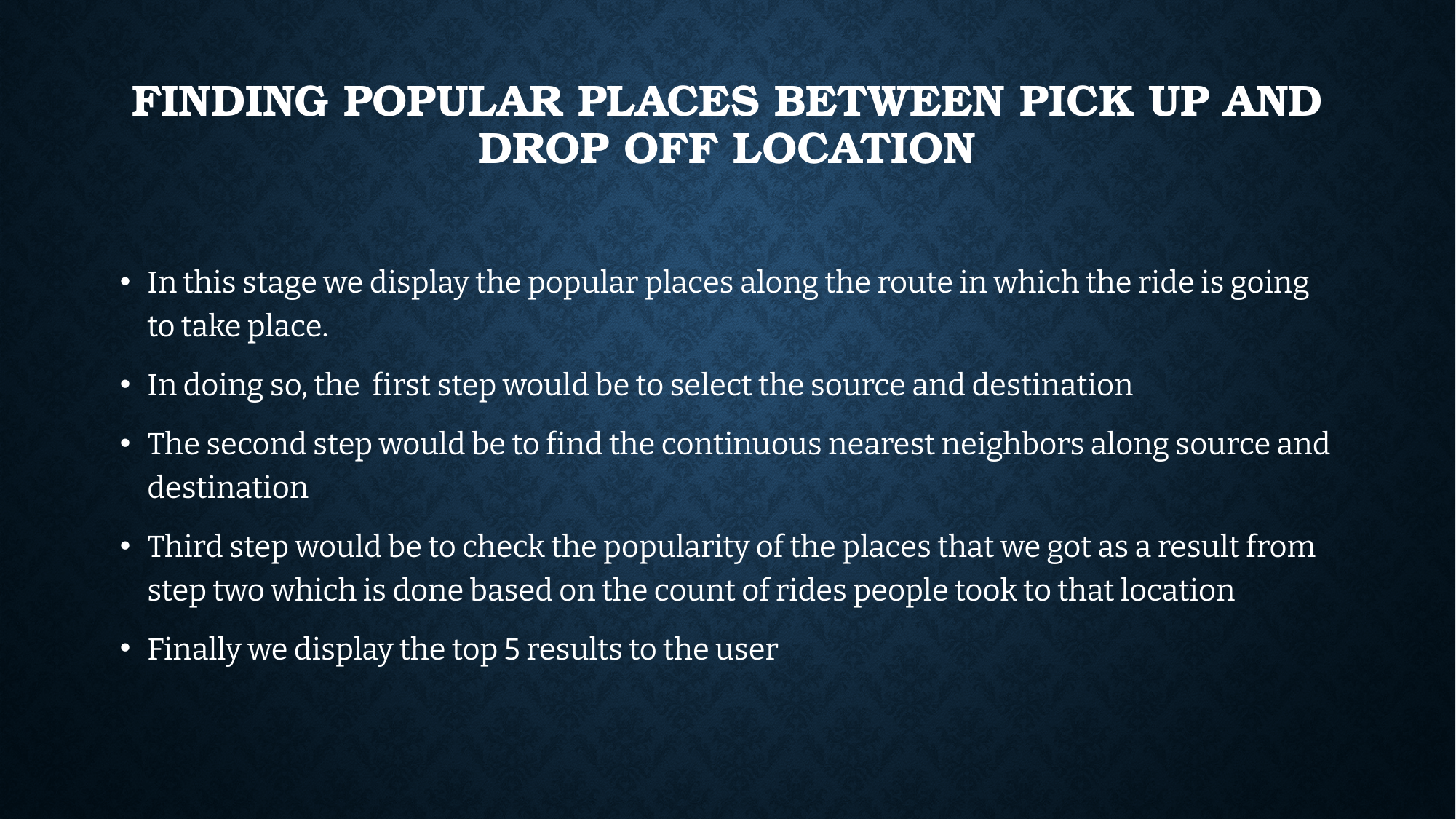

# Finding popular places between pick up and drop off location
In this stage we display the popular places along the route in which the ride is going to take place.
In doing so, the  first step would be to select the source and destination
The second step would be to find the continuous nearest neighbors along source and destination
Third step would be to check the popularity of the places that we got as a result from step two which is done based on the count of rides people took to that location
Finally we display the top 5 results to the user